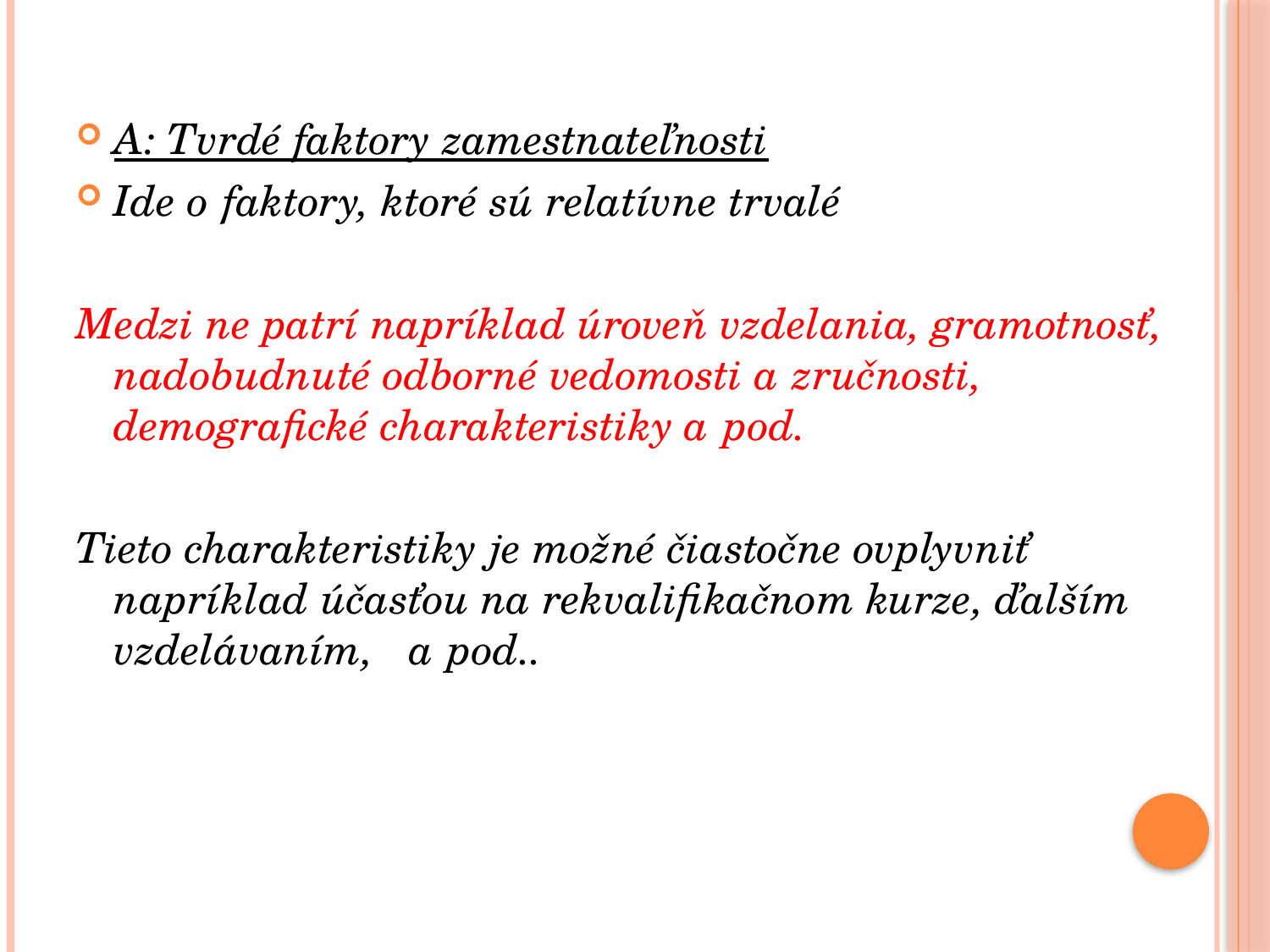

A: Tvrdé faktory zamestnateľnosti
Ide o faktory, ktoré sú relatívne trvalé

Medzi ne patrí napríklad úroveň vzdelania, gramotnosť, nadobudnuté odborné vedomosti a zručnosti, demografické charakteristiky a pod.

Tieto charakteristiky je možné čiastočne ovplyvniť napríklad účasťou na rekvalifikačnom kurze, ďalším vzdelávaním,   a pod..